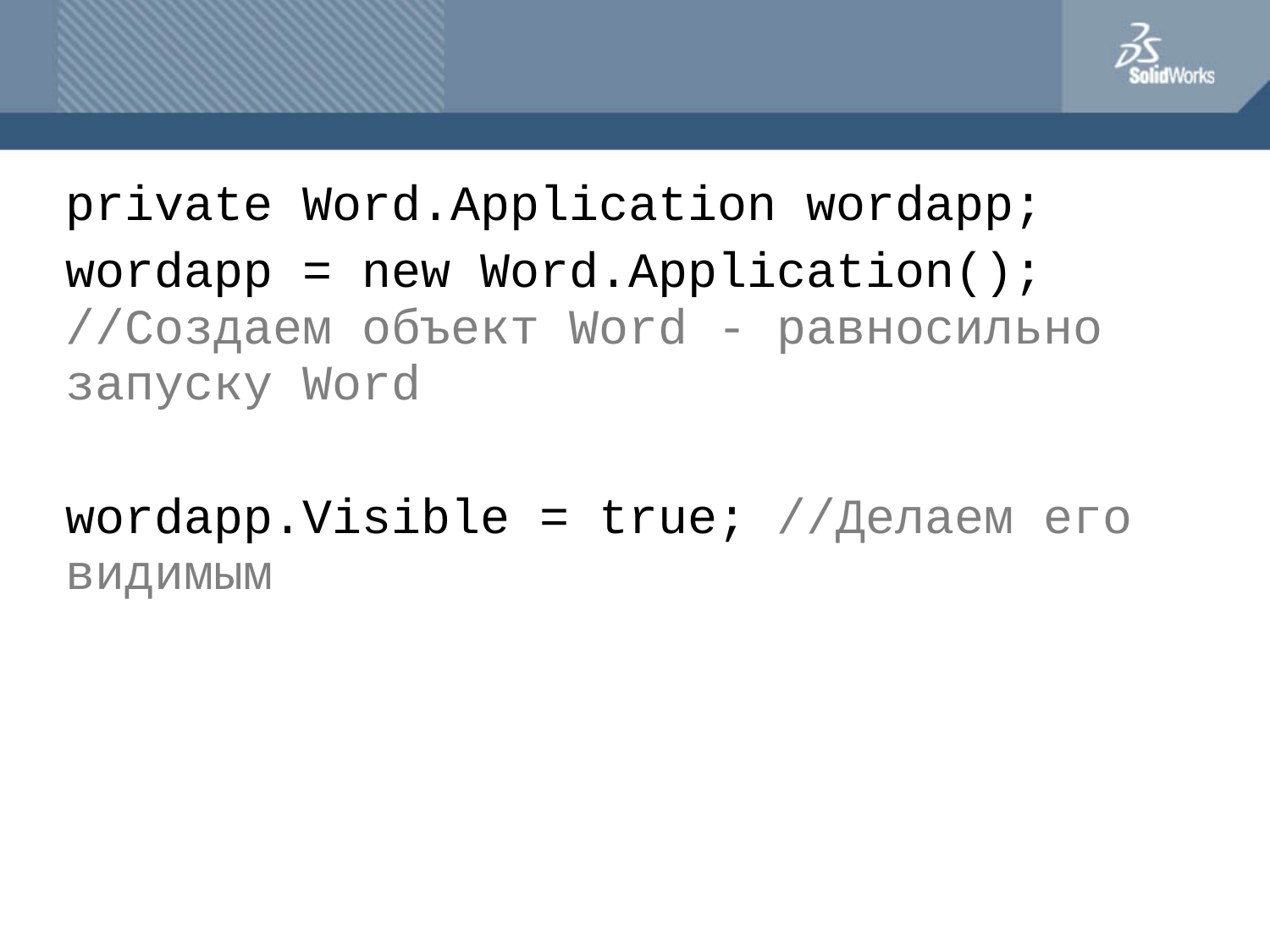

#
private Word.Application wordapp;
wordapp = new Word.Application(); //Создаем объект Word - равносильно запуску Word

wordapp.Visible = true; //Делаем его видимым